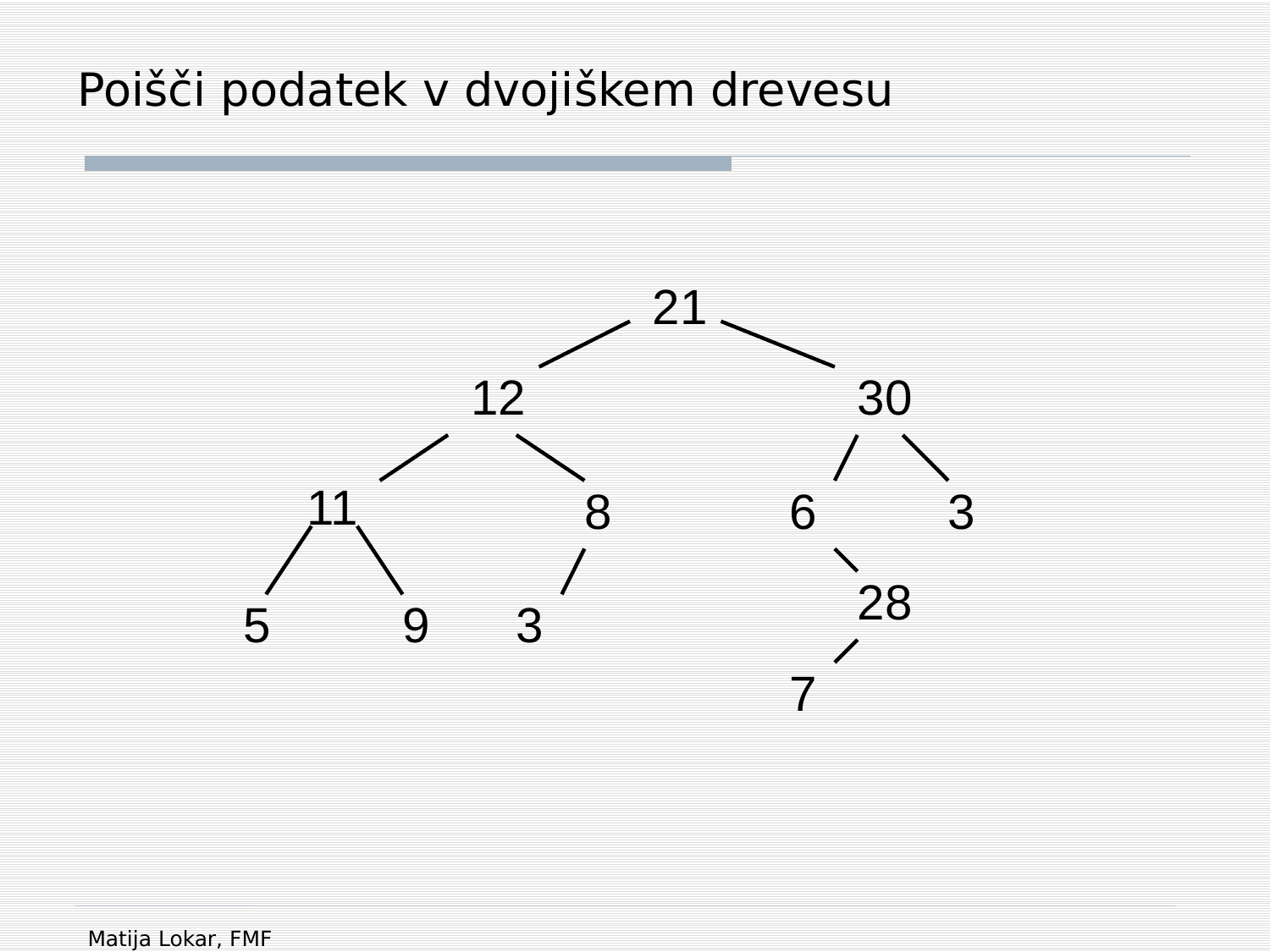

# Poišči podatek v dvojiškem drevesu

21

12

30

11

8

6

3

28

5

9

3

7
Matija Lokar, FMF